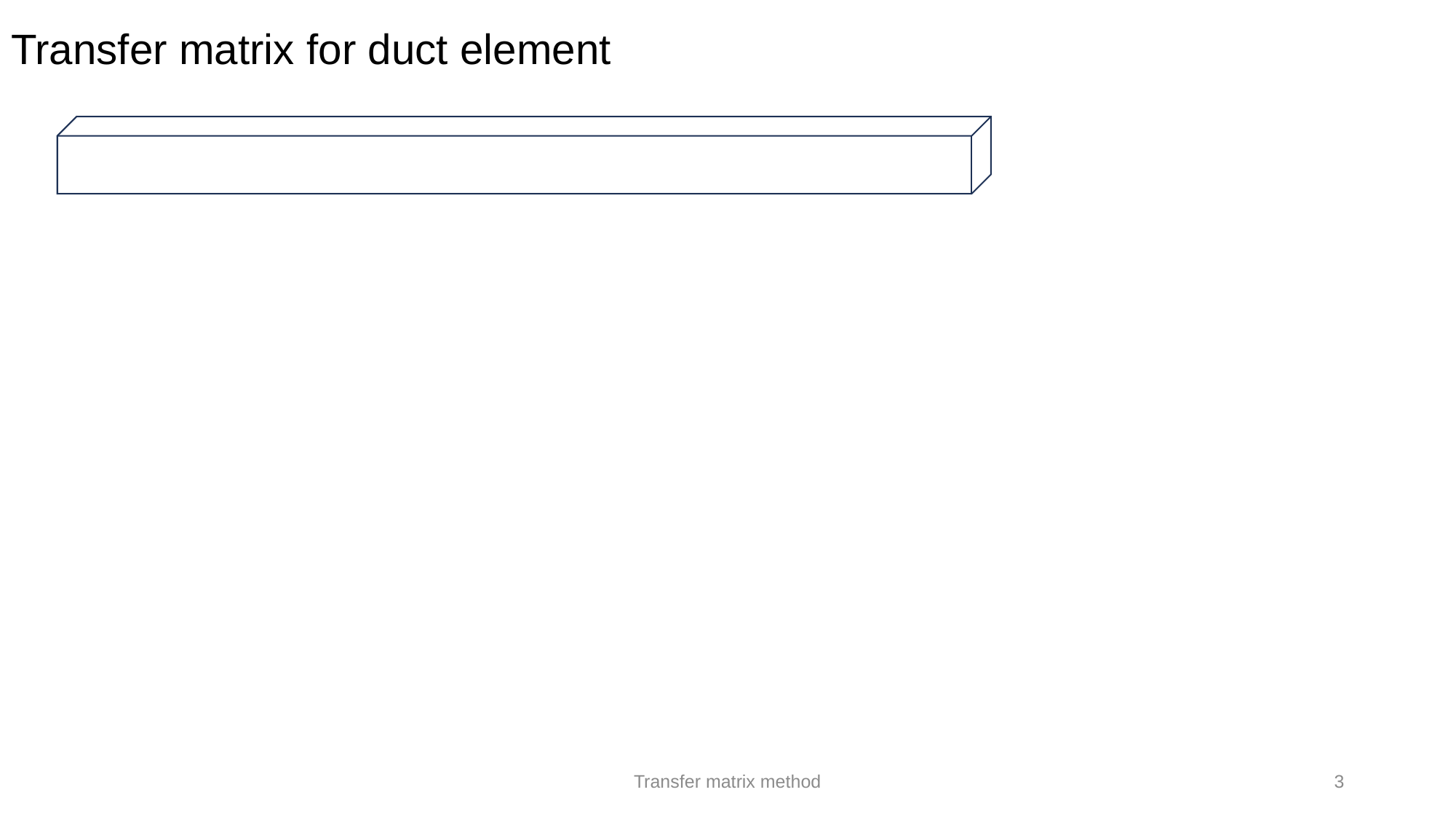

# Transfer matrix for duct element

Transfer matrix method
3